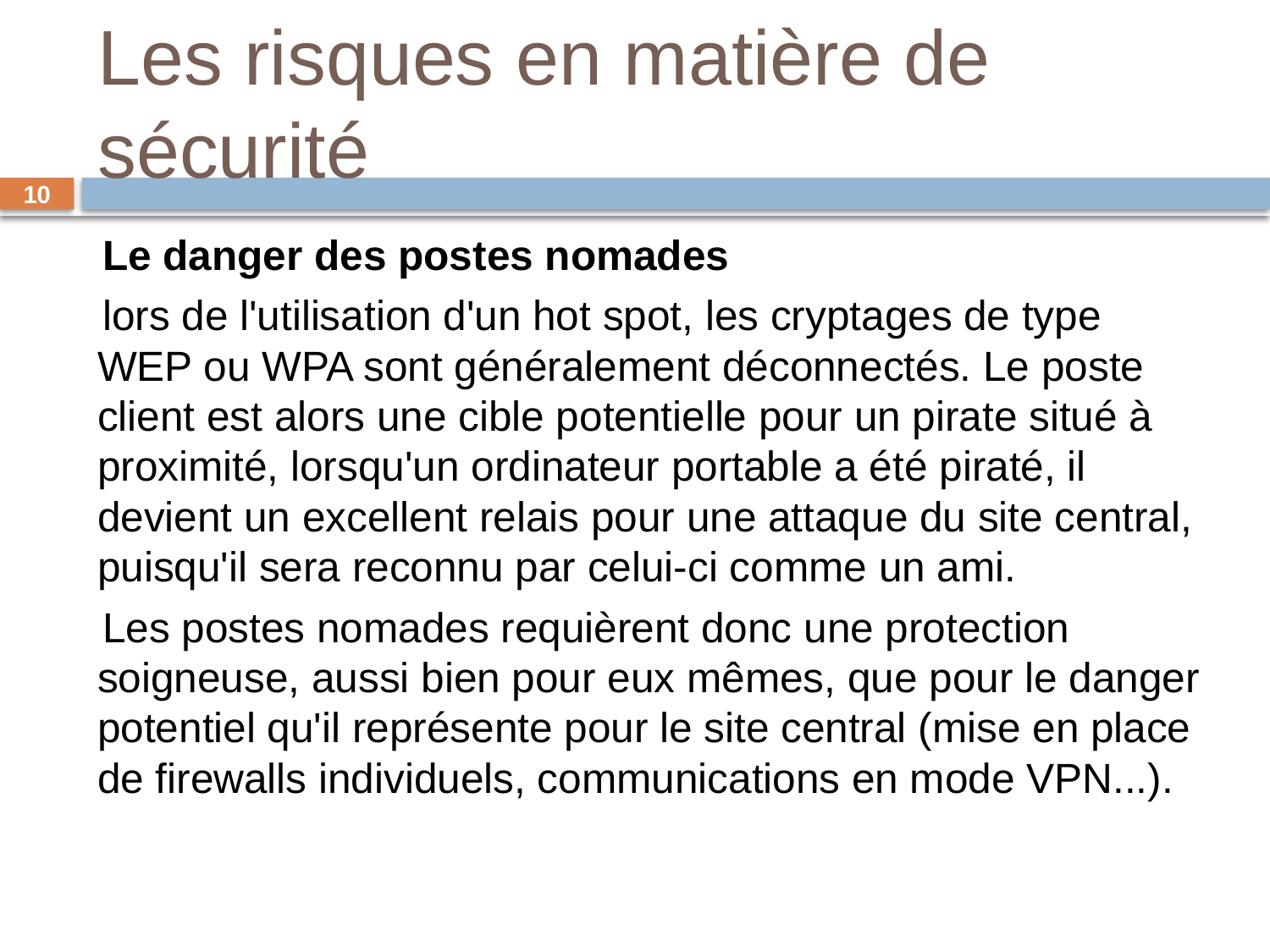

# Les risques en matière de sécurité
10
Le danger des postes nomades
lors de l'utilisation d'un hot spot, les cryptages de type WEP ou WPA sont généralement déconnectés. Le poste client est alors une cible potentielle pour un pirate situé à proximité, lorsqu'un ordinateur portable a été piraté, il devient un excellent relais pour une attaque du site central, puisqu'il sera reconnu par celui-ci comme un ami.
Les postes nomades requièrent donc une protection soigneuse, aussi bien pour eux mêmes, que pour le danger potentiel qu'il représente pour le site central (mise en place de firewalls individuels, communications en mode VPN...).